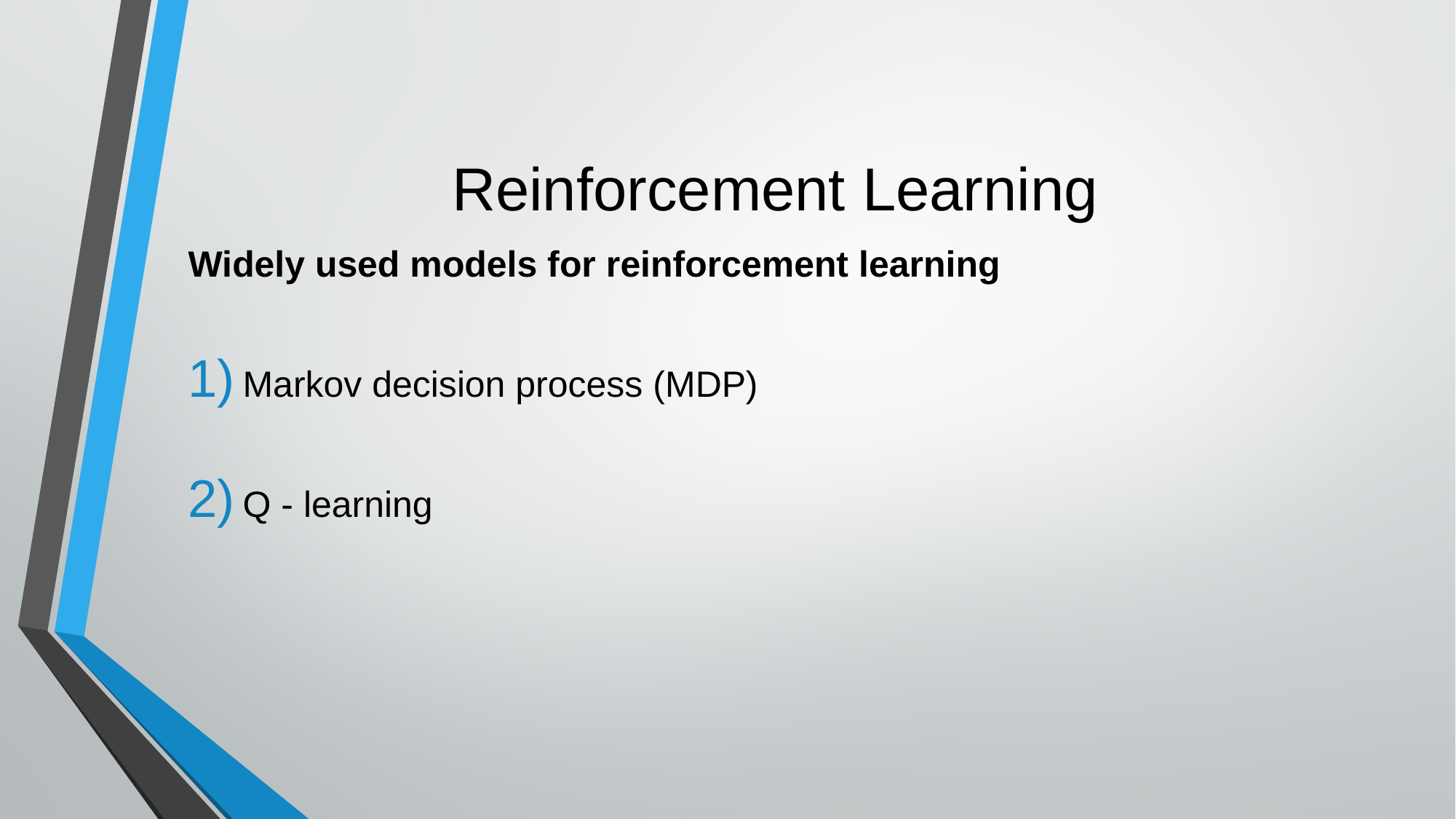

# Reinforcement Learning
Widely used models for reinforcement learning

Markov decision process (MDP)

Q - learning